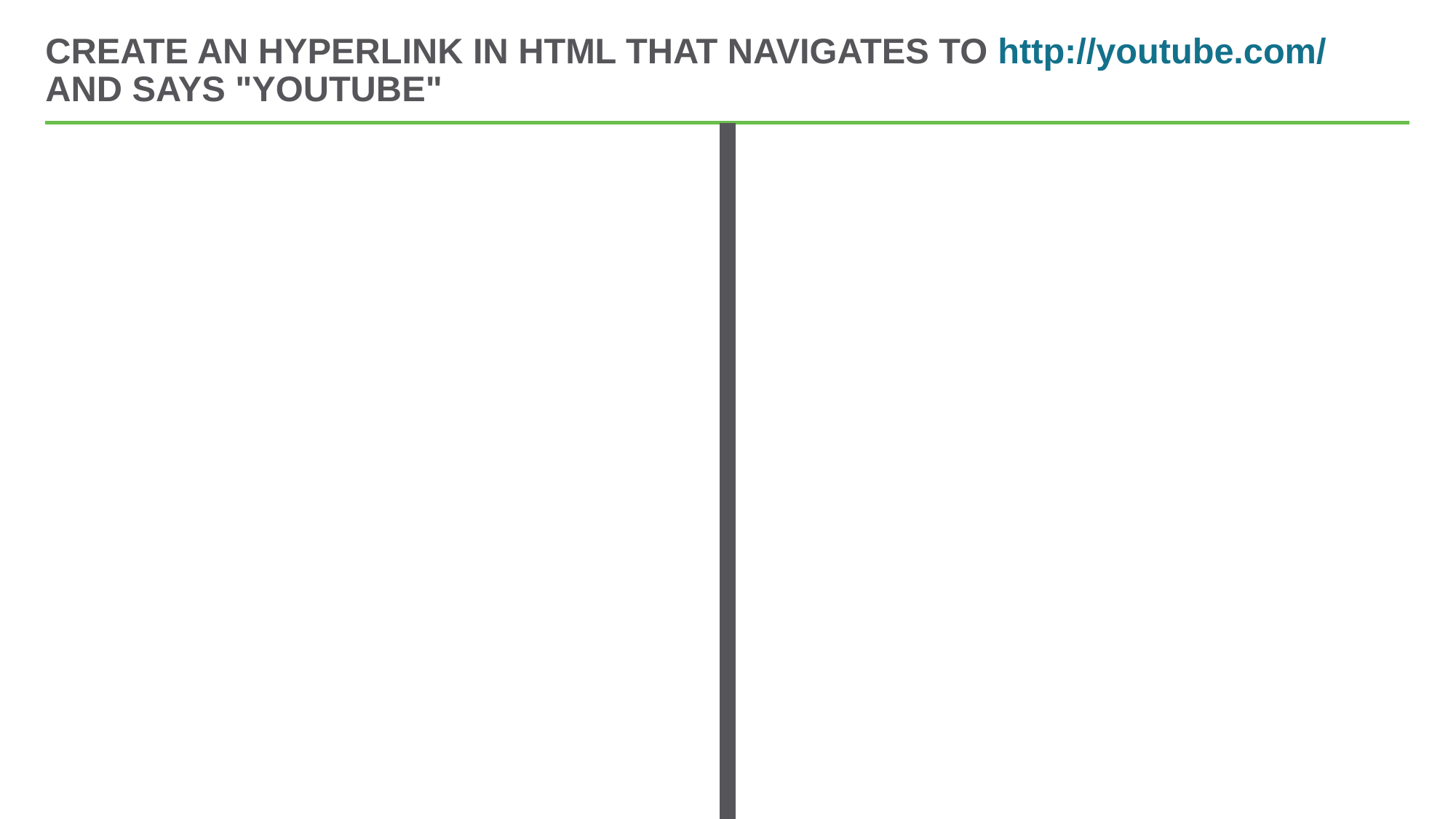

# Create an hyperlink in HTML that navigates to http://youtube.com/ and says "YouTube"